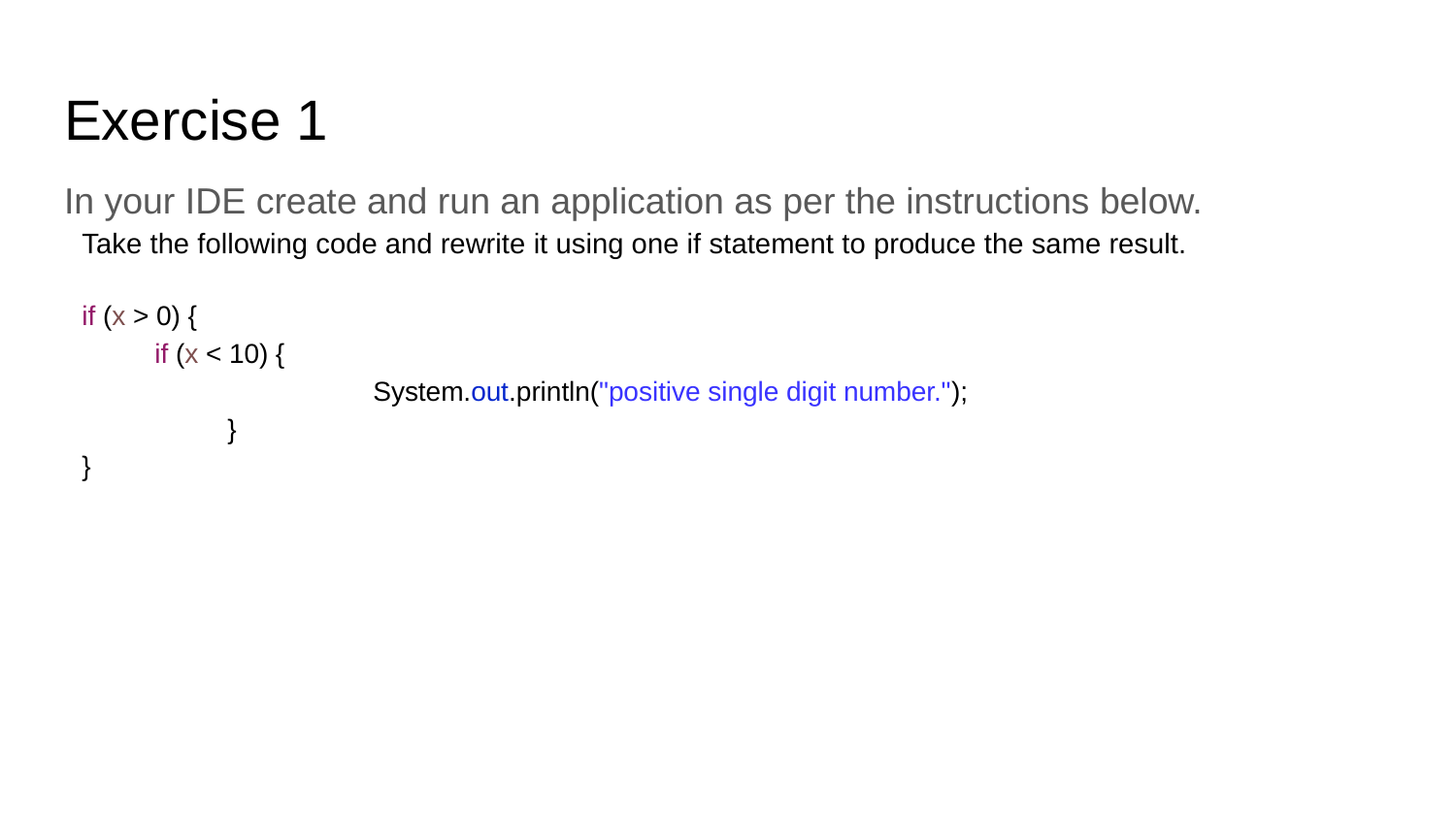

# Exercise 1
In your IDE create and run an application as per the instructions below.
Take the following code and rewrite it using one if statement to produce the same result.

if (x > 0) {
if (x < 10) {
		System.out.println("positive single digit number.");
	}
}